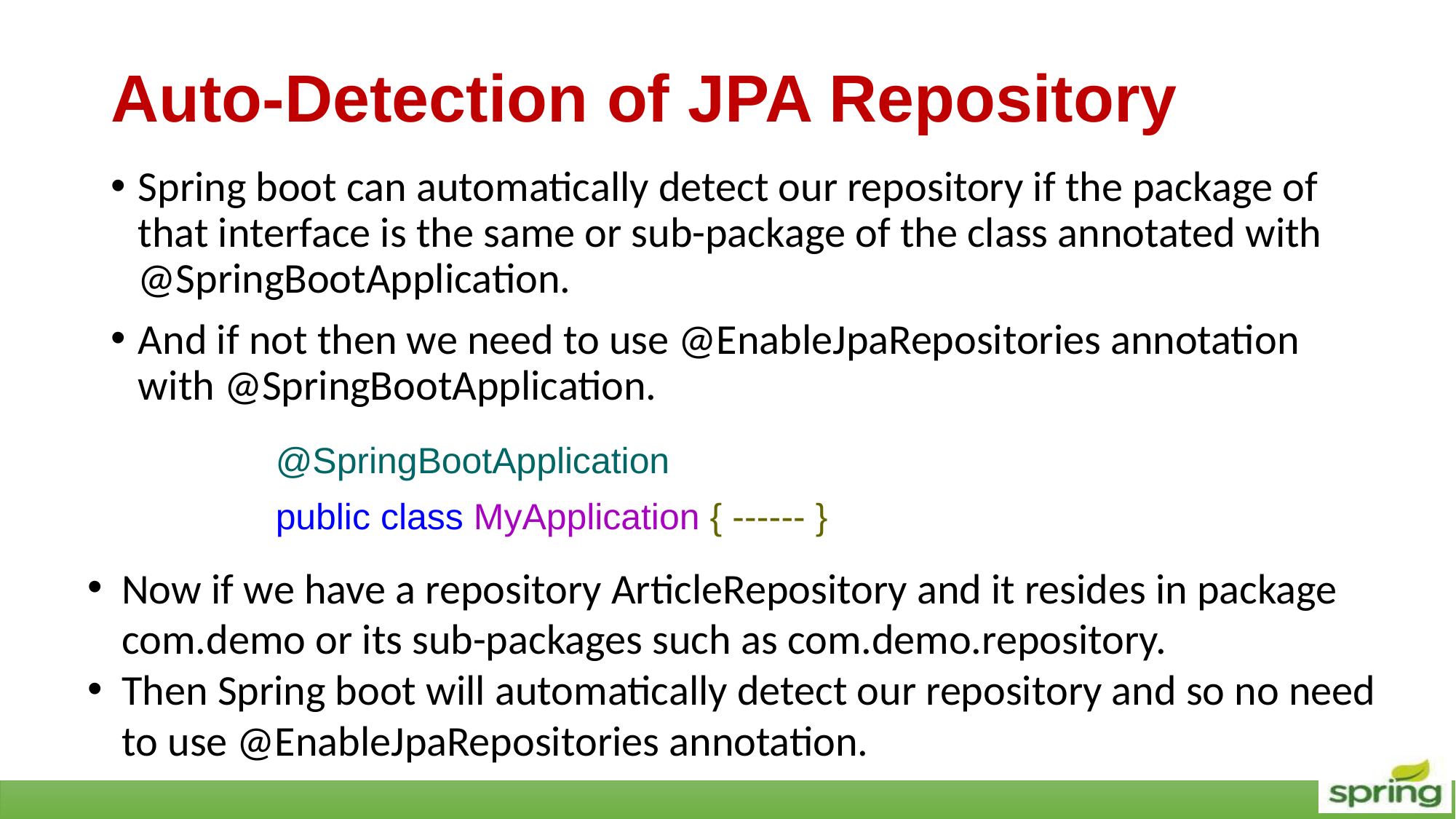

# Auto-Detection of JPA Repository
Spring boot can automatically detect our repository if the package of that interface is the same or sub-package of the class annotated with @SpringBootApplication.
And if not then we need to use @EnableJpaRepositories annotation with @SpringBootApplication.
@SpringBootApplication
public class MyApplication { ------ }
Now if we have a repository ArticleRepository and it resides in package com.demo or its sub-packages such as com.demo.repository.
Then Spring boot will automatically detect our repository and so no need to use @EnableJpaRepositories annotation.